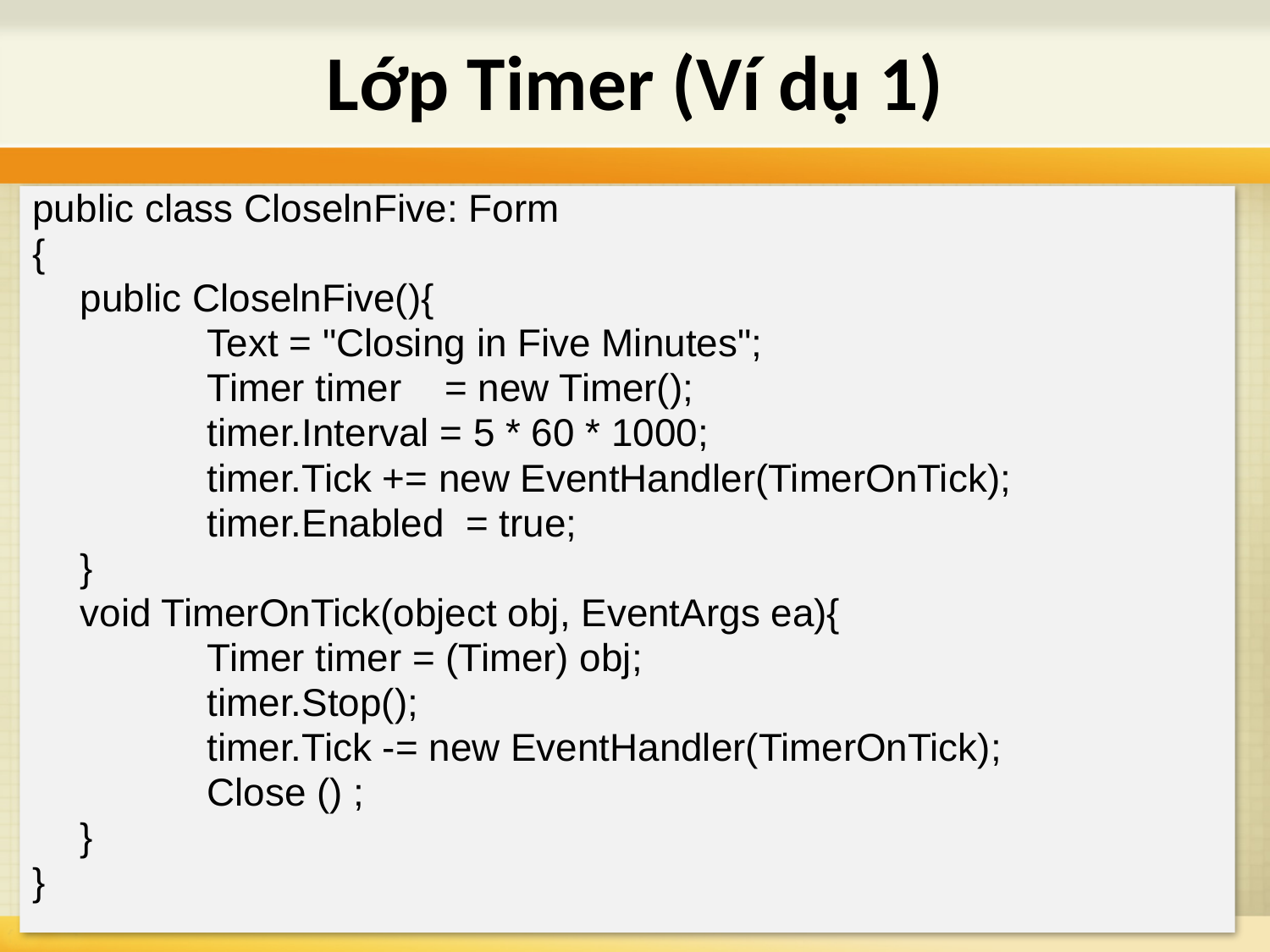

Lớp Timer (Ví dụ 1)
public class CloselnFive: Form
{
	public CloselnFive(){
		Text = "Closing in Five Minutes";
		Timer timer    = new Timer();
		timer.Interval = 5 * 60 * 1000;
		timer.Tick += new EventHandler(TimerOnTick);
		timer.Enabled  = true;
	}
	void TimerOnTick(object obj, EventArgs ea){
		Timer timer = (Timer) obj;
		timer.Stop();
		timer.Tick -= new EventHandler(TimerOnTick);
		Close () ;
	}
}